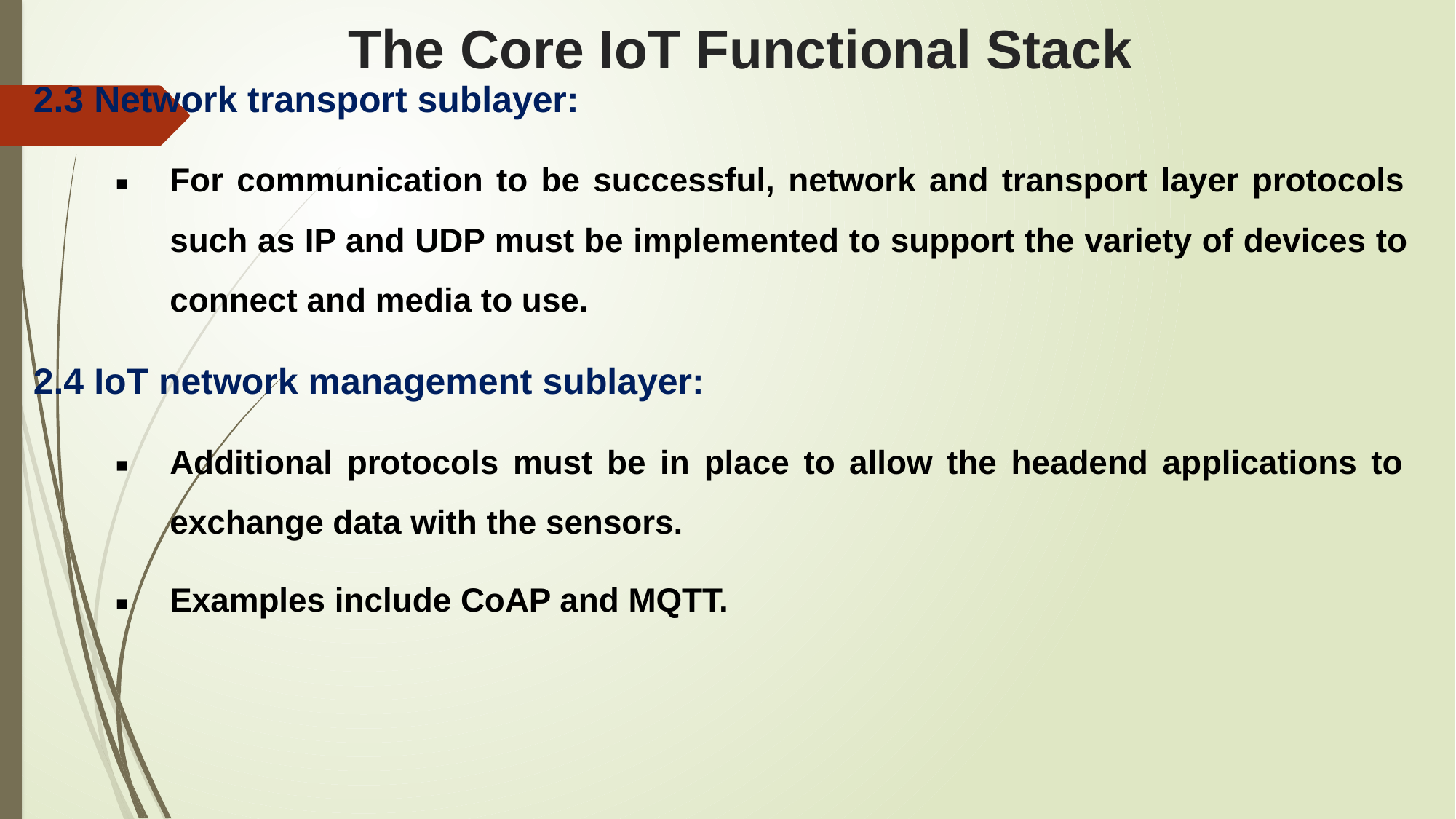

# The Core IoT Functional Stack
2.3 Network transport sublayer:
For communication to be successful, network and transport layer protocols  such as IP and UDP must be implemented to support the variety of devices to  connect and media to use.
2.4 IoT network management sublayer:
Additional protocols must be in place to allow the headend applications to  exchange data with the sensors.
Examples include CoAP and MQTT.